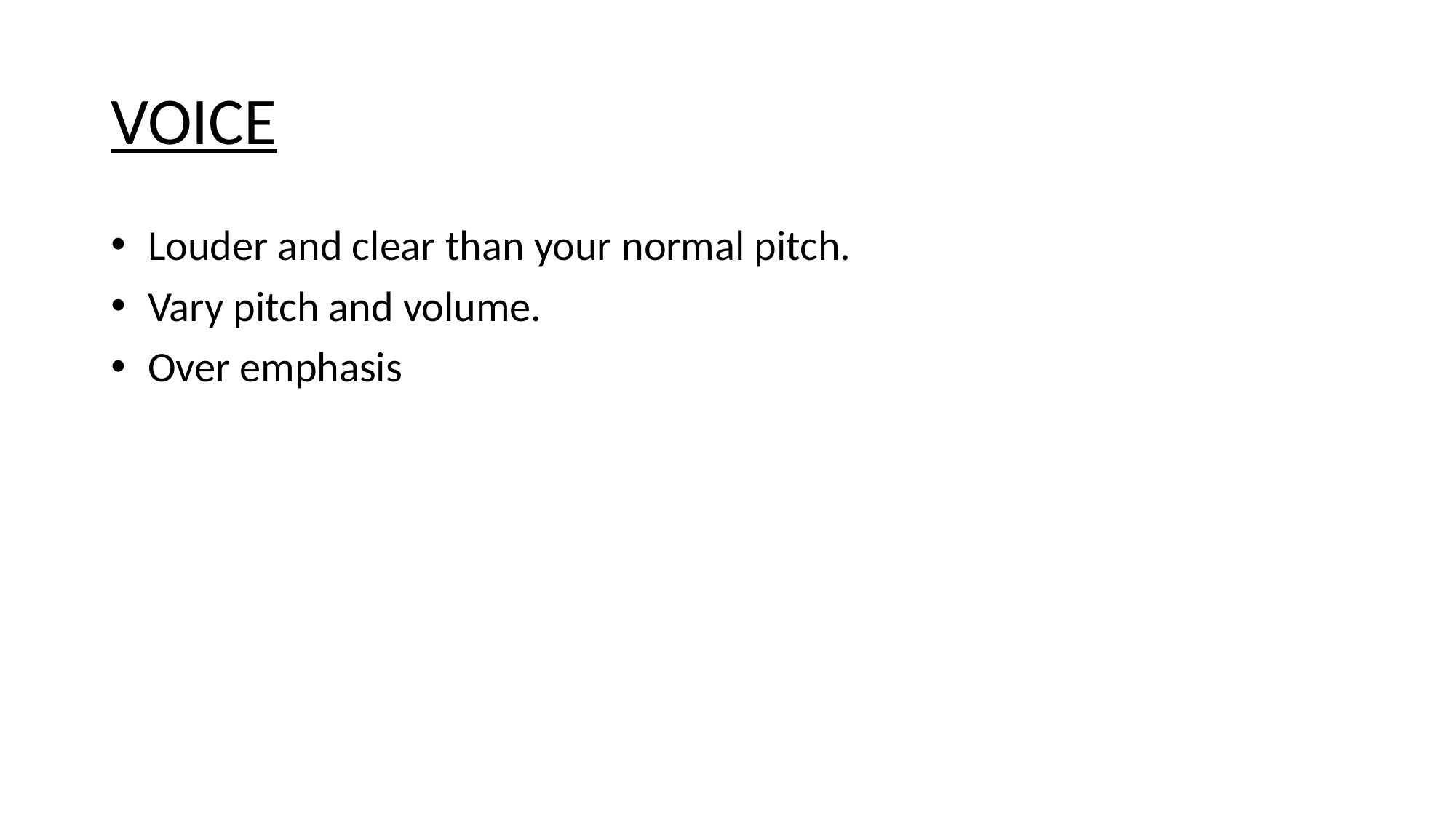

# VOICE
 Louder and clear than your normal pitch.
 Vary pitch and volume.
 Over emphasis